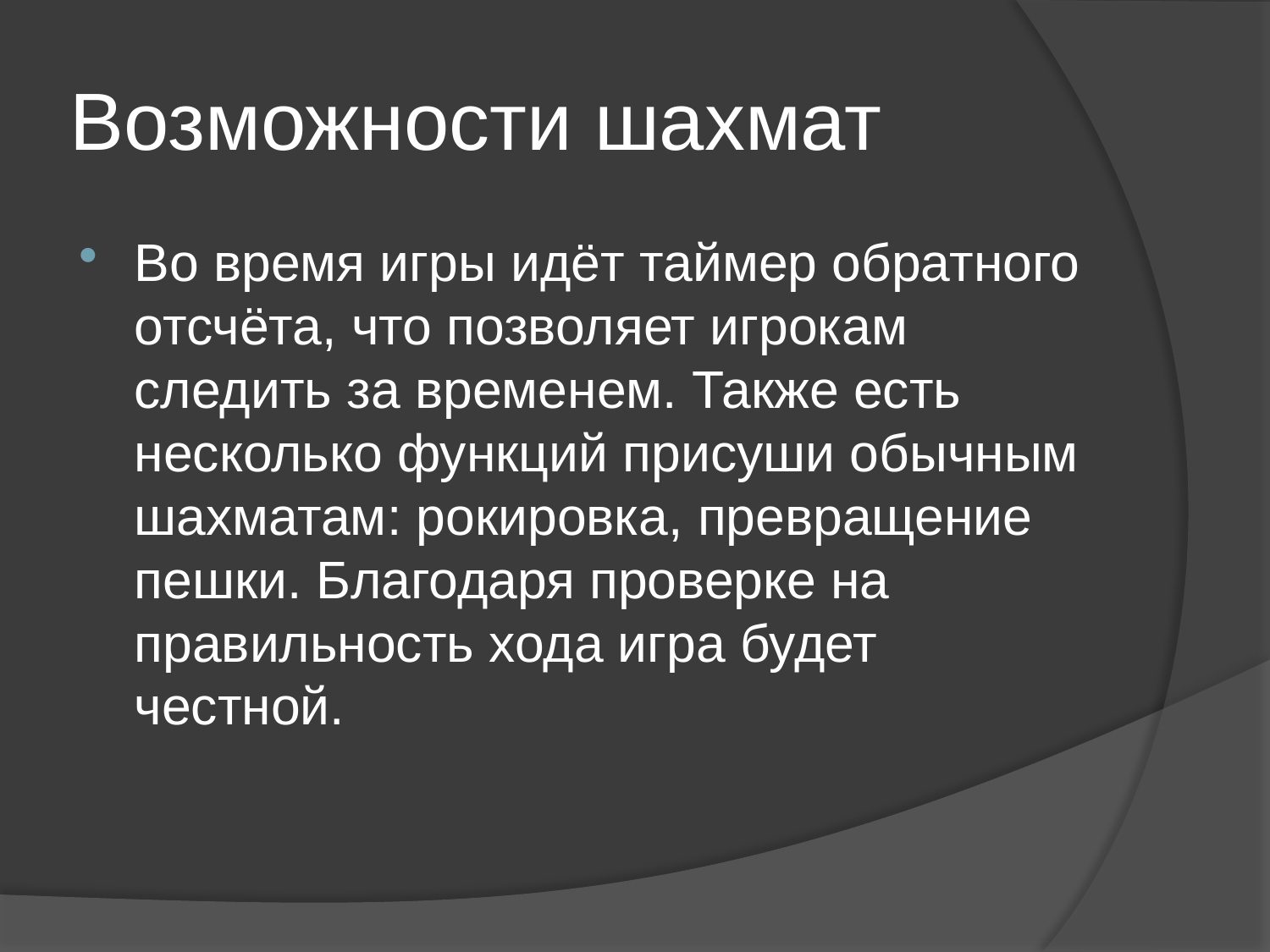

# Возможности шахмат
Во время игры идёт таймер обратного отсчёта, что позволяет игрокам следить за временем. Также есть несколько функций присуши обычным шахматам: рокировка, превращение пешки. Благодаря проверке на правильность хода игра будет честной.